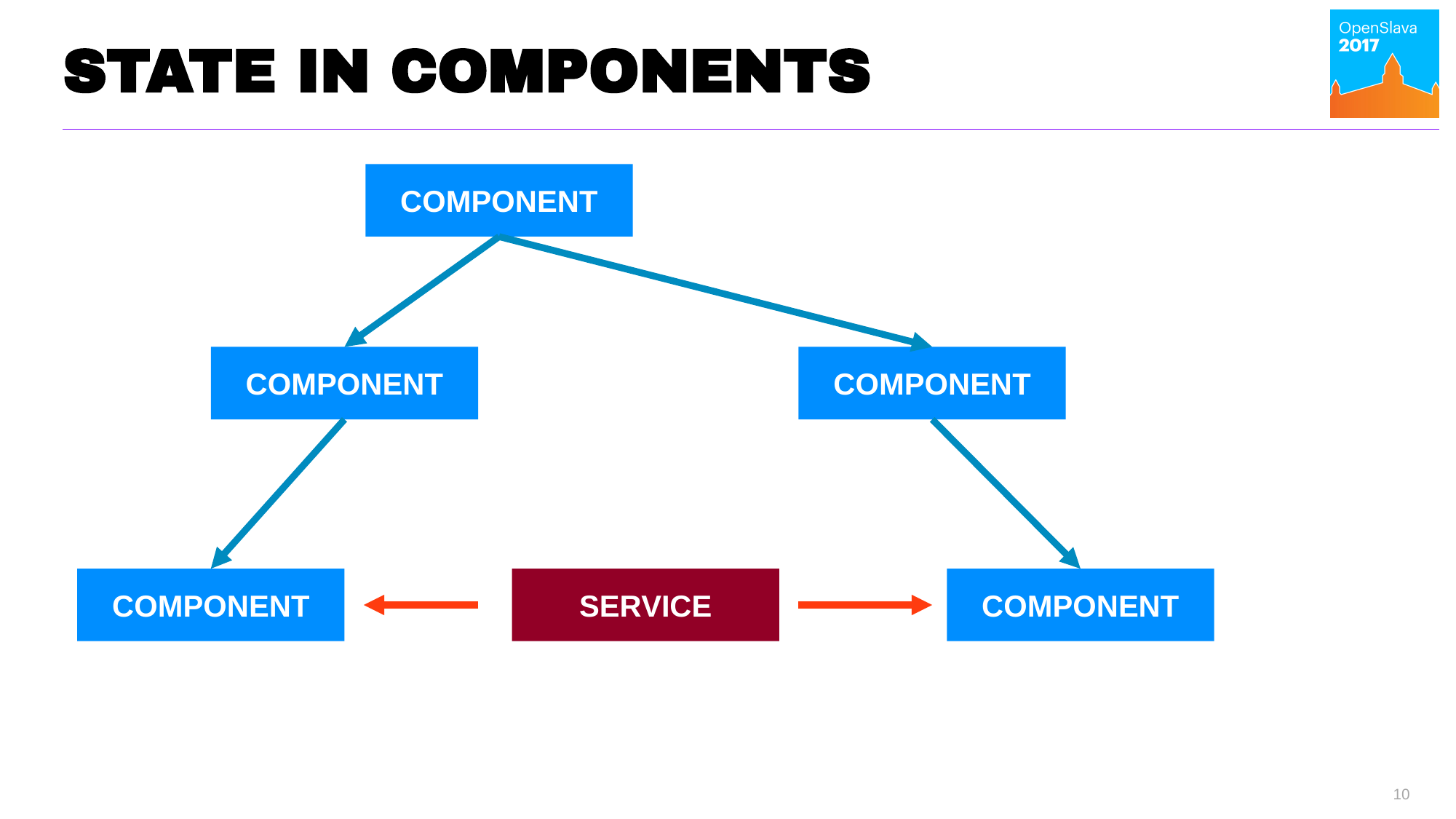

# State in components
COMPONENT
COMPONENT
COMPONENT
COMPONENT
SERVICE
COMPONENT
10